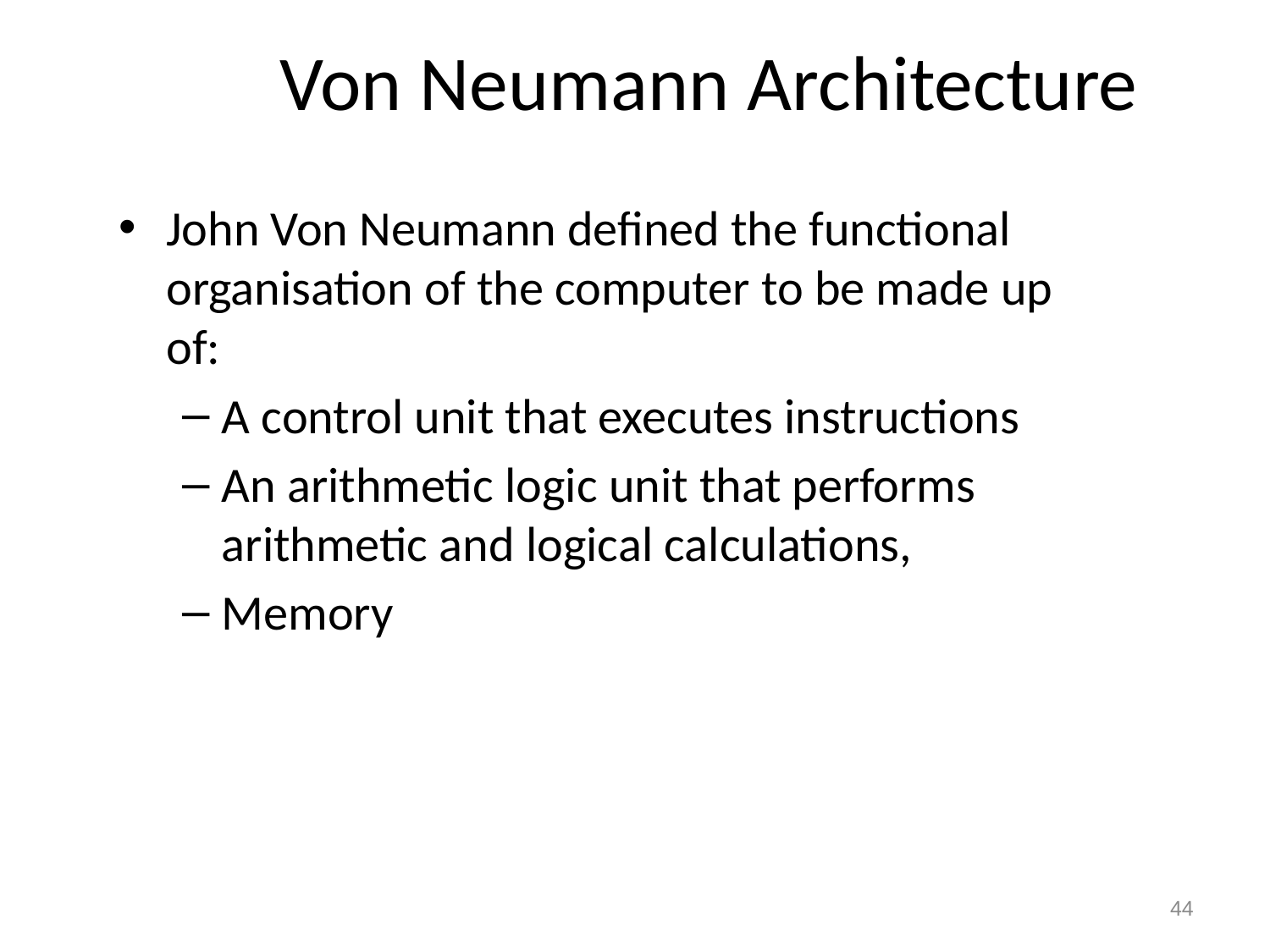

# Von Neumann Architecture
John Von Neumann defined the functional organisation of the computer to be made up of:
A control unit that executes instructions
An arithmetic logic unit that performs arithmetic and logical calculations,
Memory
44